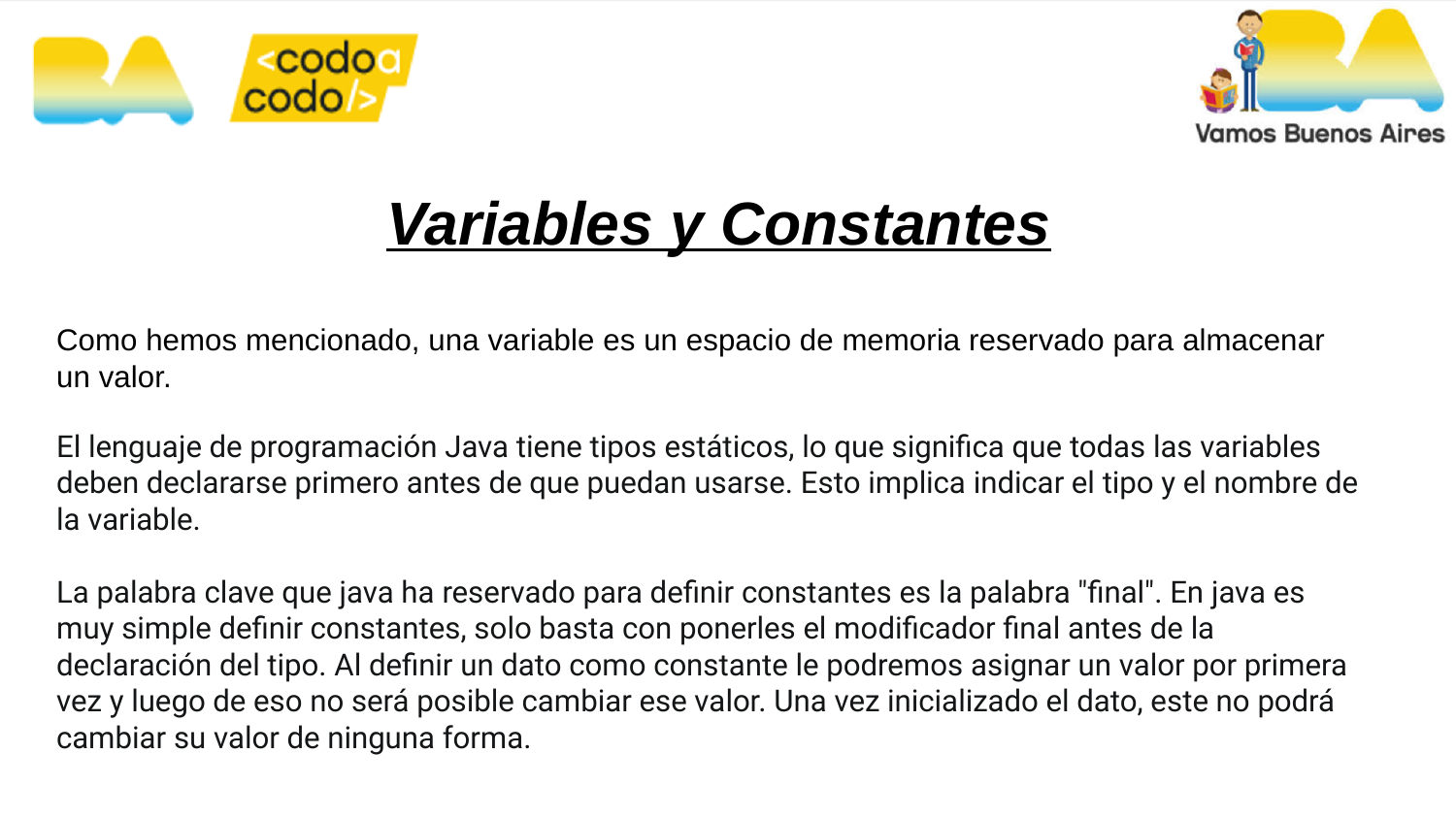

# Variables y Constantes
Como hemos mencionado, una variable es un espacio de memoria reservado para almacenar un valor.
El lenguaje de programación Java tiene tipos estáticos, lo que significa que todas las variables deben declararse primero antes de que puedan usarse. Esto implica indicar el tipo y el nombre de la variable.

La palabra clave que java ha reservado para definir constantes es la palabra "final". En java es muy simple definir constantes, solo basta con ponerles el modificador final antes de la declaración del tipo. Al definir un dato como constante le podremos asignar un valor por primera vez y luego de eso no será posible cambiar ese valor. Una vez inicializado el dato, este no podrá cambiar su valor de ninguna forma.